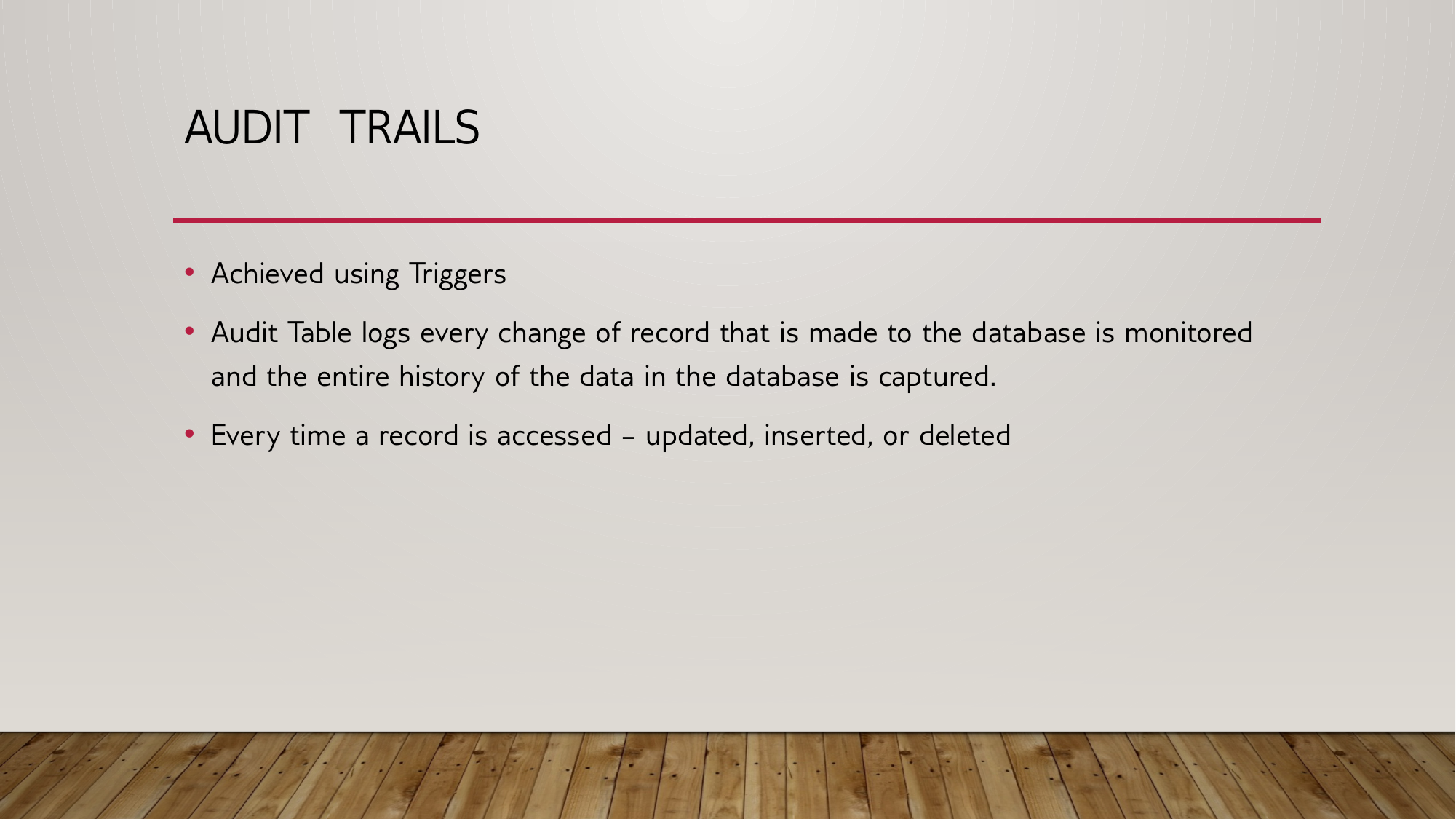

# Audit  Trails
Achieved using Triggers
Audit Table logs every change of record that is made to the database is monitored and the entire history of the data in the database is captured.
Every time a record is accessed – updated, inserted, or deleted